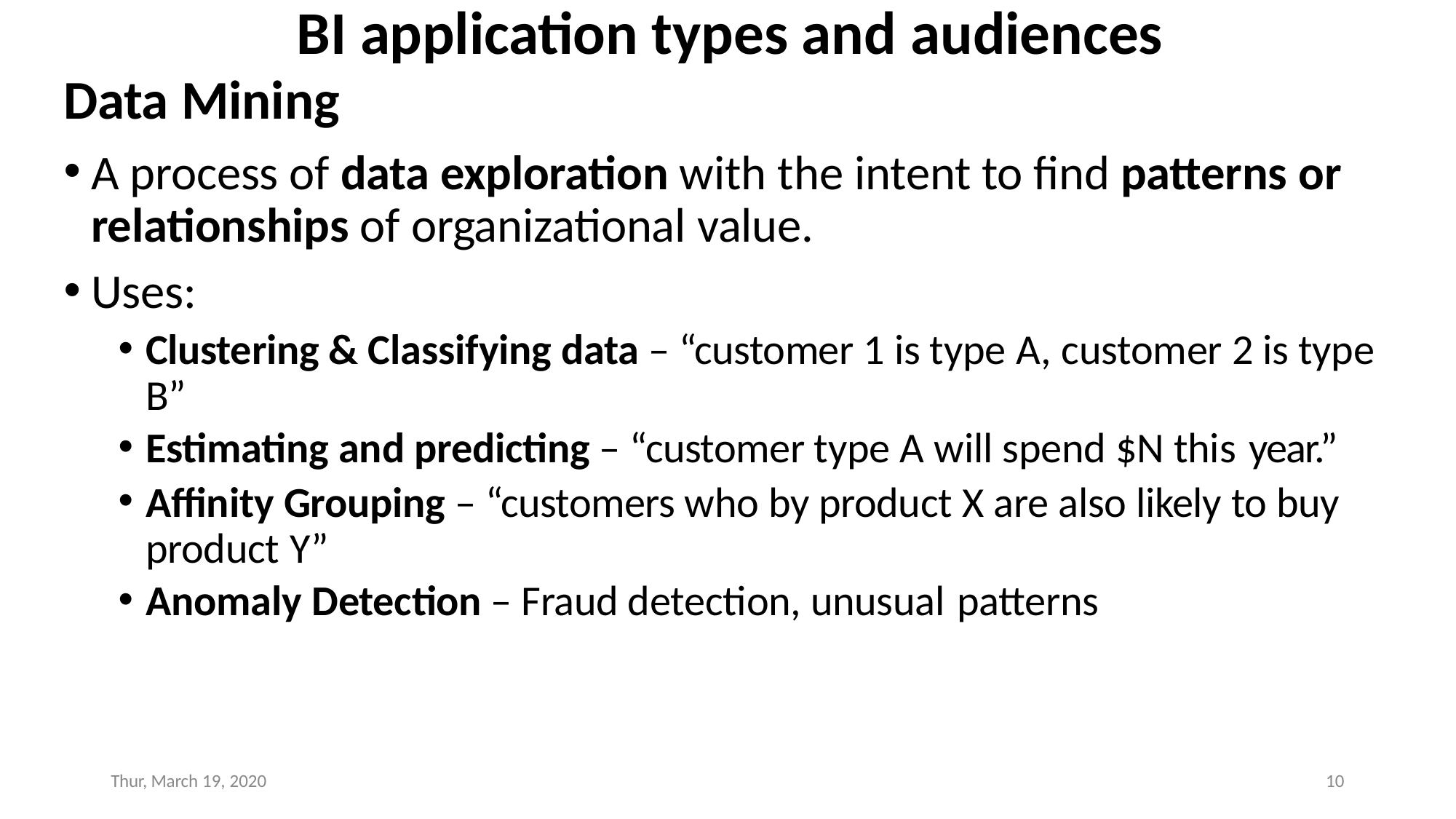

# BI application types and audiences
Data Mining
A process of data exploration with the intent to find patterns or  relationships of organizational value.
Uses:
Clustering & Classifying data – “customer 1 is type A, customer 2 is type  B”
Estimating and predicting – “customer type A will spend $N this year.”
Affinity Grouping – “customers who by product X are also likely to buy  product Y”
Anomaly Detection – Fraud detection, unusual patterns
Thur, March 19, 2020
10